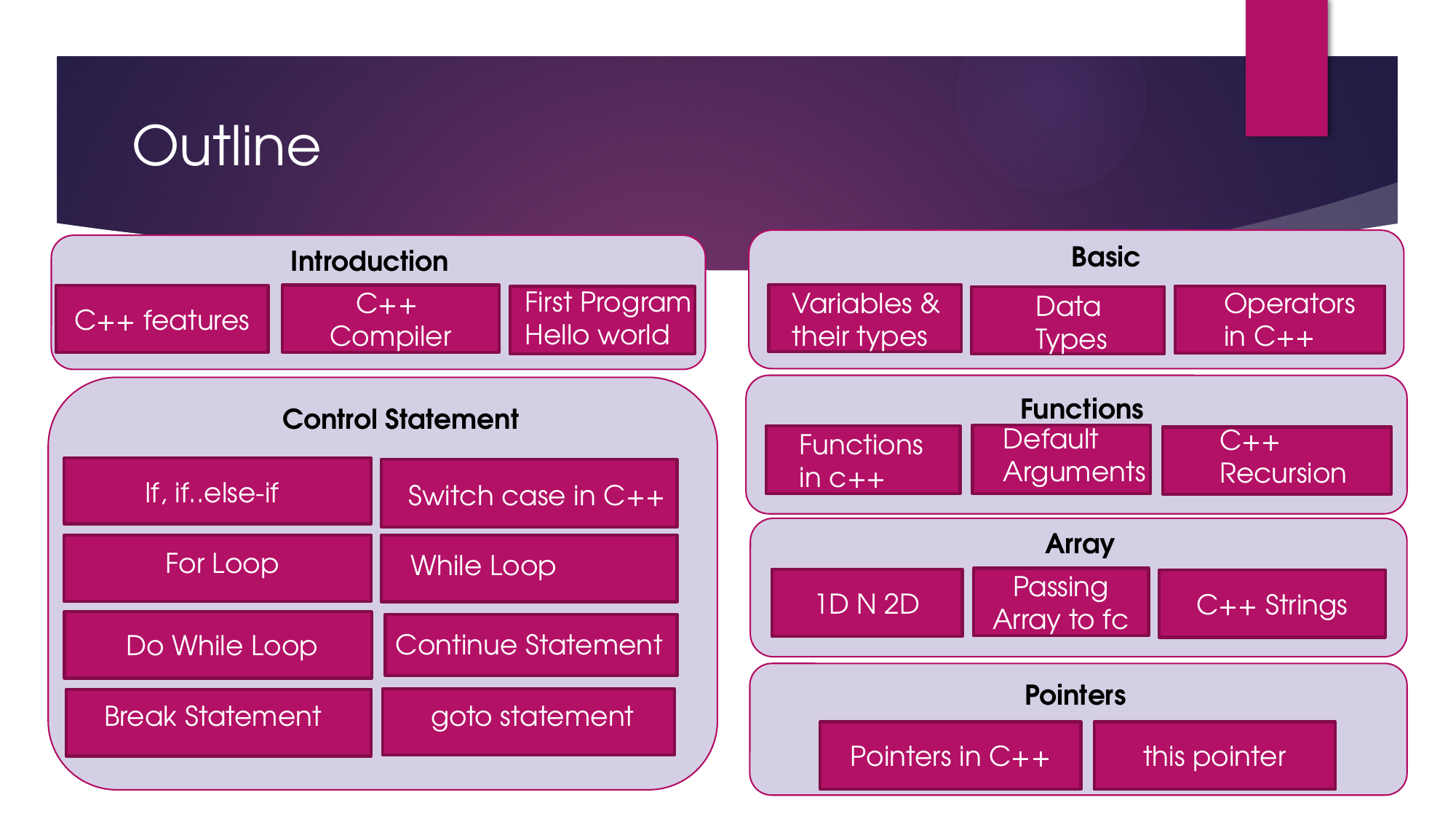

# Outline

Basic

Operators
in C++
Variables &
their types
Data
Types

Introduction
C++
Compiler
C++ features

First Program
Hello world

Functions

Control Statement

Default
Arguments
 C++
 Recursion
Functions
in c++
If, if..else-if
Switch case in C++

Array
Passing
Array to fc
1D N 2D
C++ Strings
For Loop
While Loop
Continue Statement
Do While Loop

Pointers in C++
this pointer
Pointers
Break Statement
goto statement